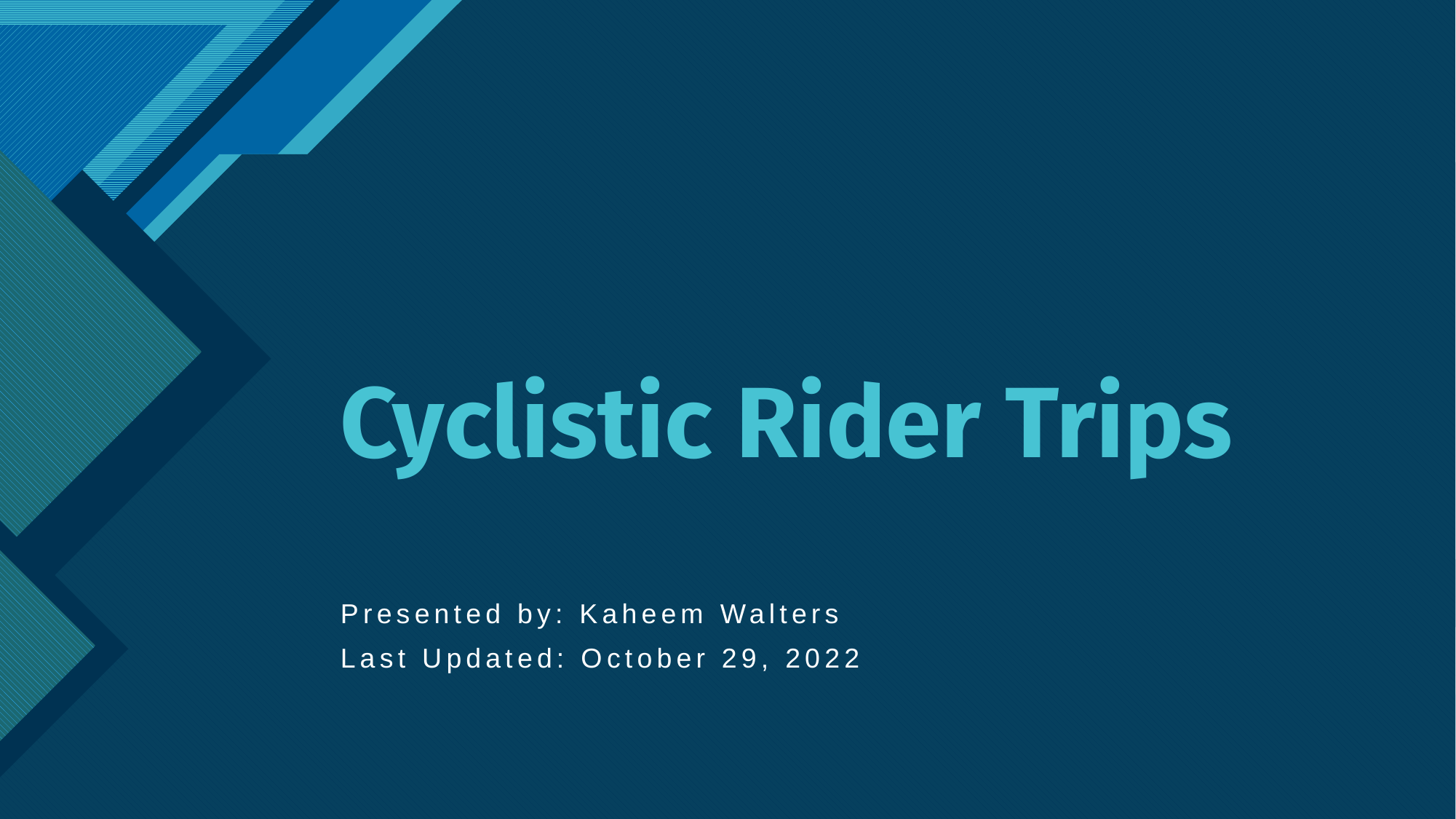

# Cyclistic Rider Trips
Presented by: Kaheem Walters
Last Updated: October 29, 2022